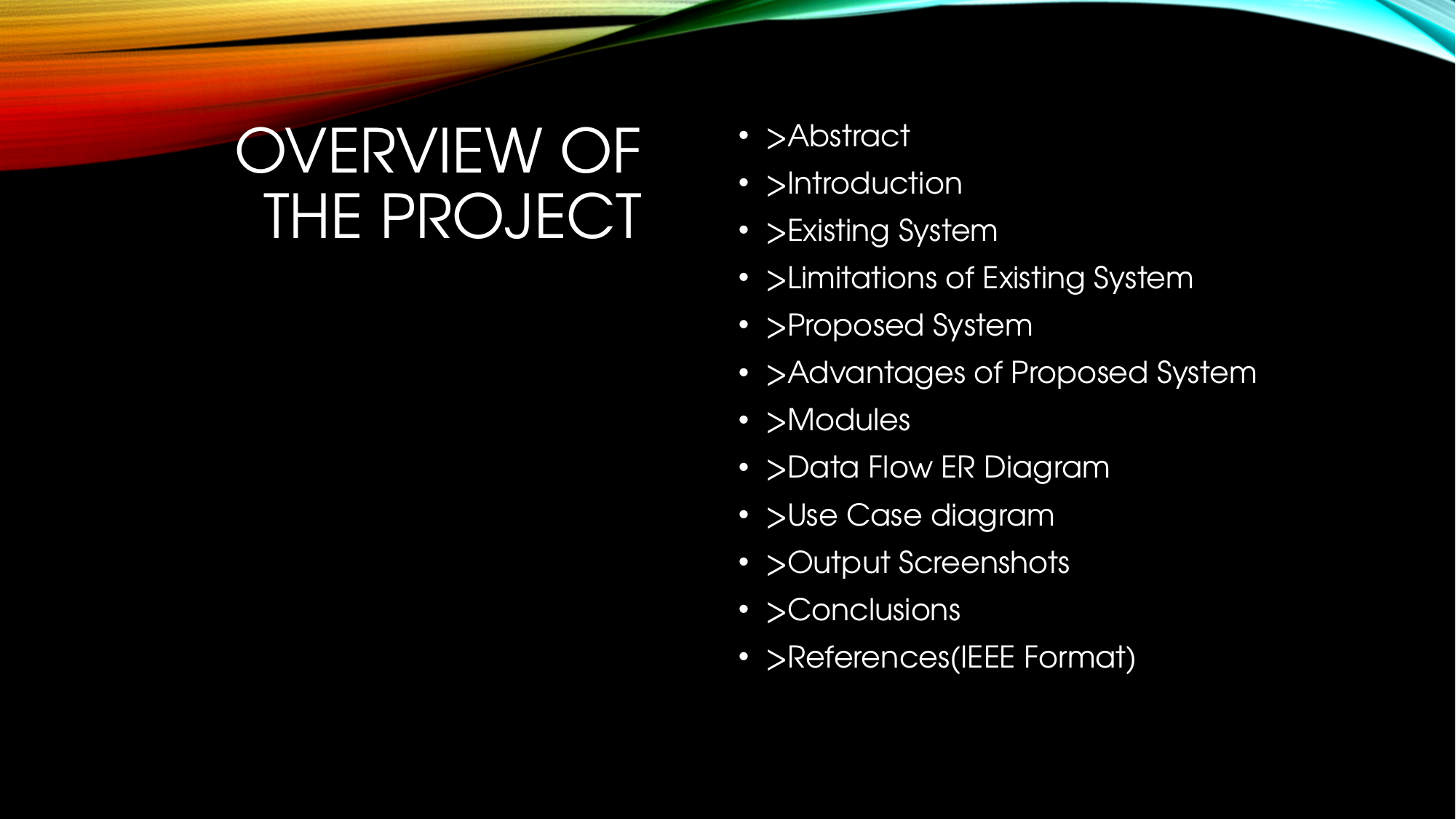

# Overview Of The Project
>Abstract
>Introduction
>Existing System
>Limitations of Existing System
>Proposed System
>Advantages of Proposed System
>Modules
>Data Flow ER Diagram
>Use Case diagram
>Output Screenshots
>Conclusions
>References(IEEE Format)